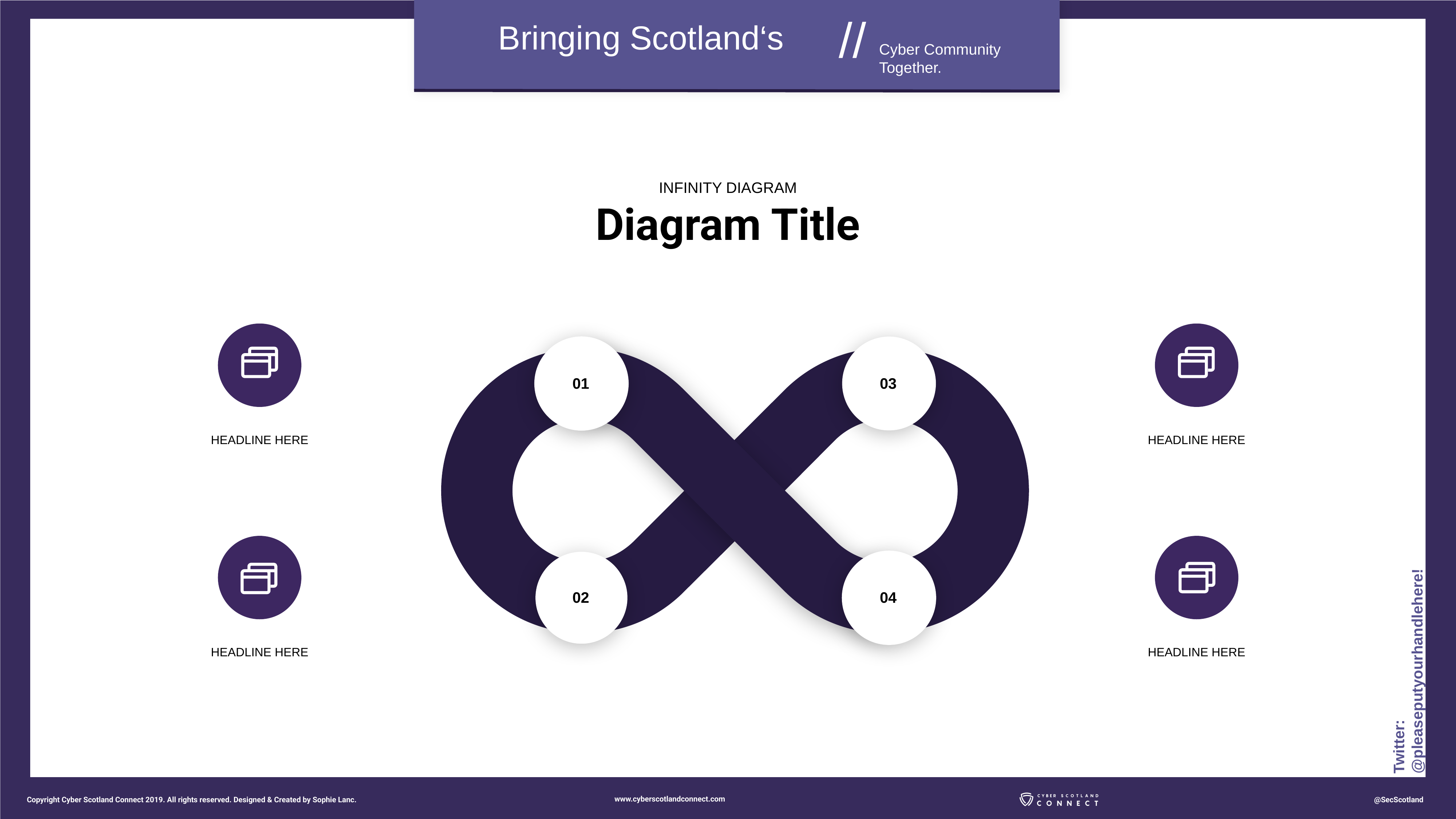

INFINITY DIAGRAM
Diagram Title

01
03
HEADLINE HERE
HEADLINE HERE

02
04
Twitter: @pleaseputyourhandlehere!
HEADLINE HERE
HEADLINE HERE